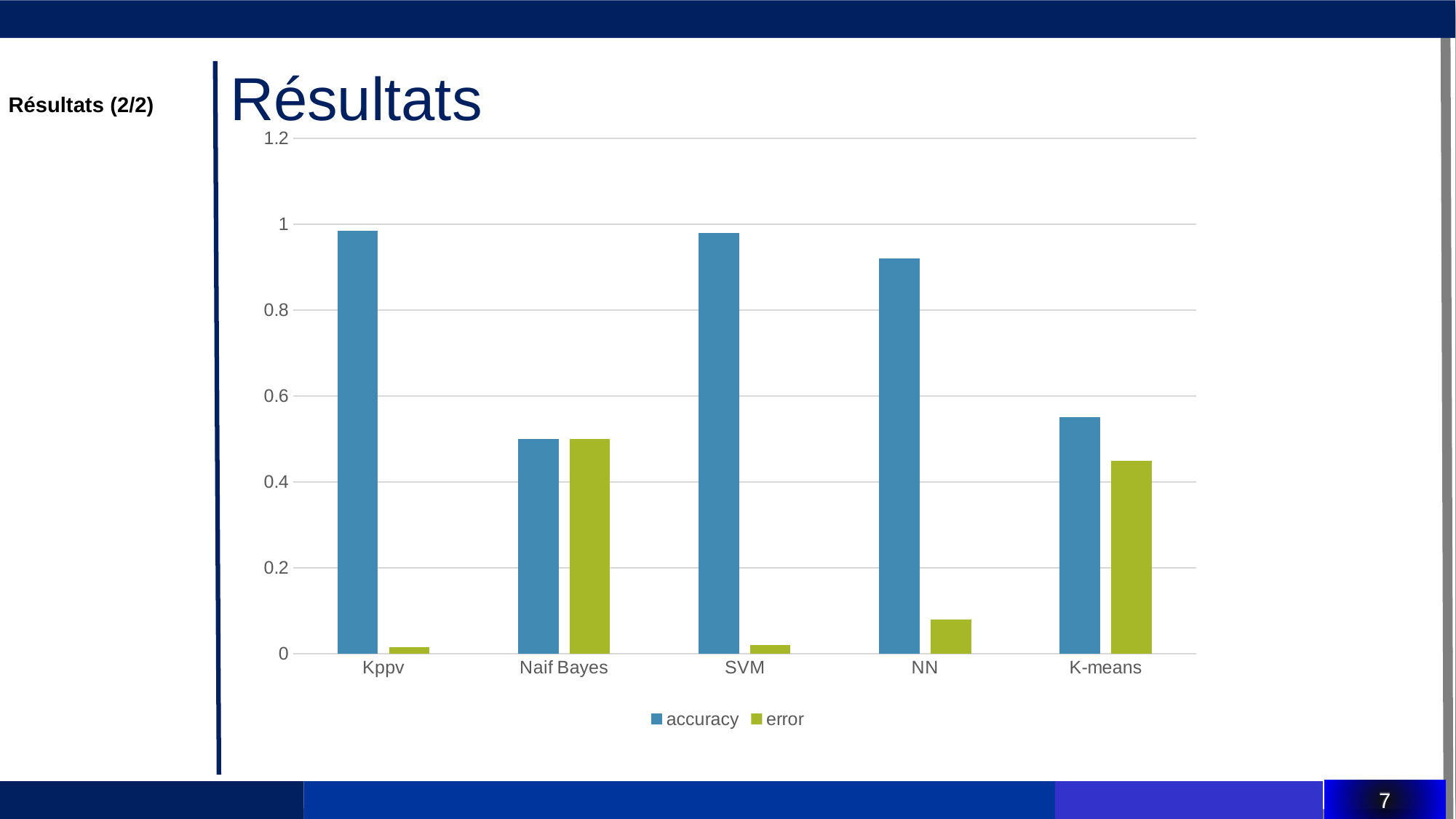

# Résultats
Résultats (2/2)

### Chart

| Category | accuracy | error |
|---|---|---|
| Kppv | 0.985 | 0.014 |
| Naif Bayes | 0.5 | 0.5 |
| SVM | 0.98007246 | 0.019927536 |
| NN | 0.92 | 0.08 |
| K-means | 0.5511 | 0.4488 |